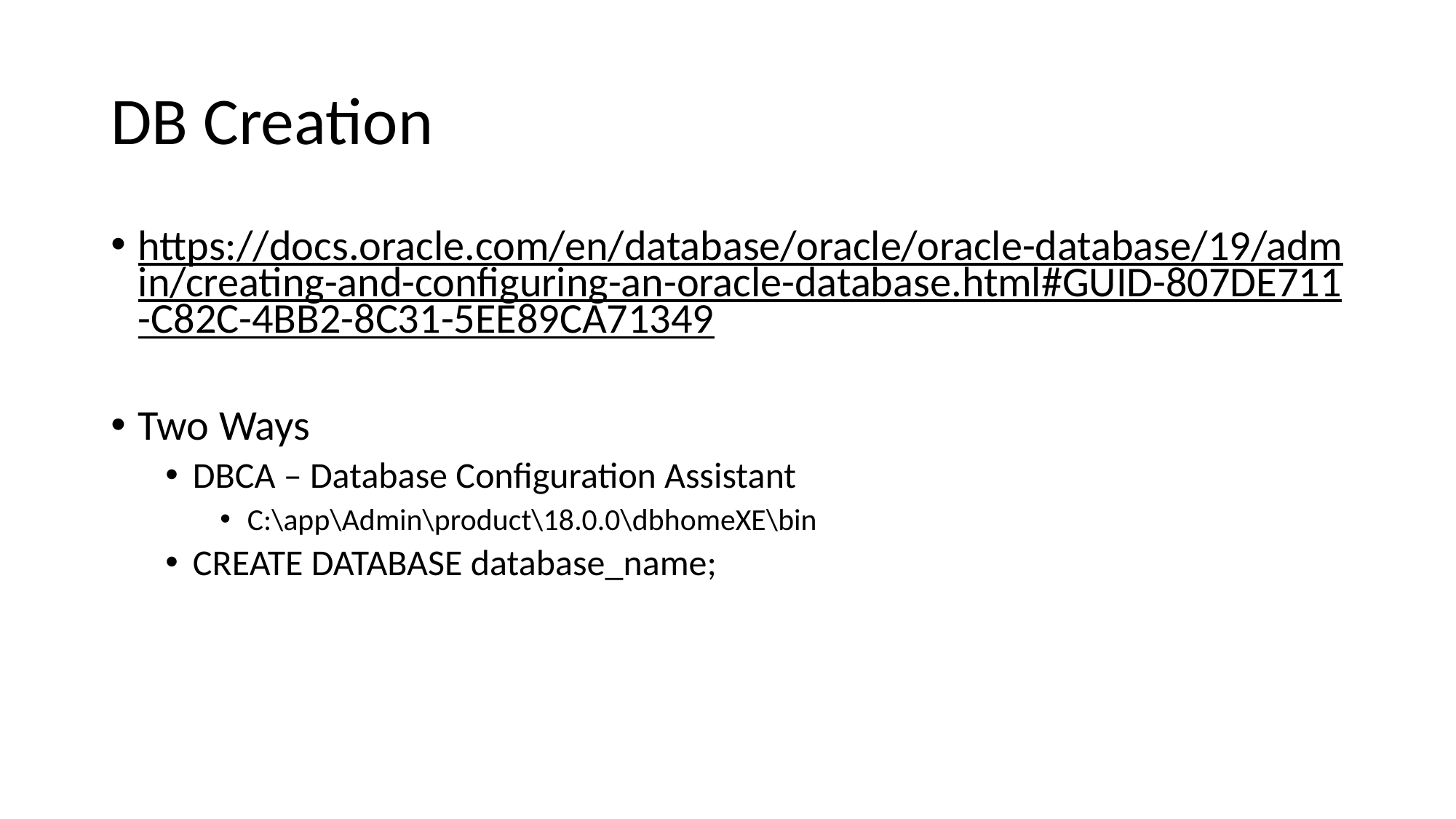

# DB Creation
https://docs.oracle.com/en/database/oracle/oracle-database/19/admin/creating-and-configuring-an-oracle-database.html#GUID-807DE711-C82C-4BB2-8C31-5EE89CA71349
Two Ways
DBCA – Database Configuration Assistant
C:\app\Admin\product\18.0.0\dbhomeXE\bin
CREATE DATABASE database_name;